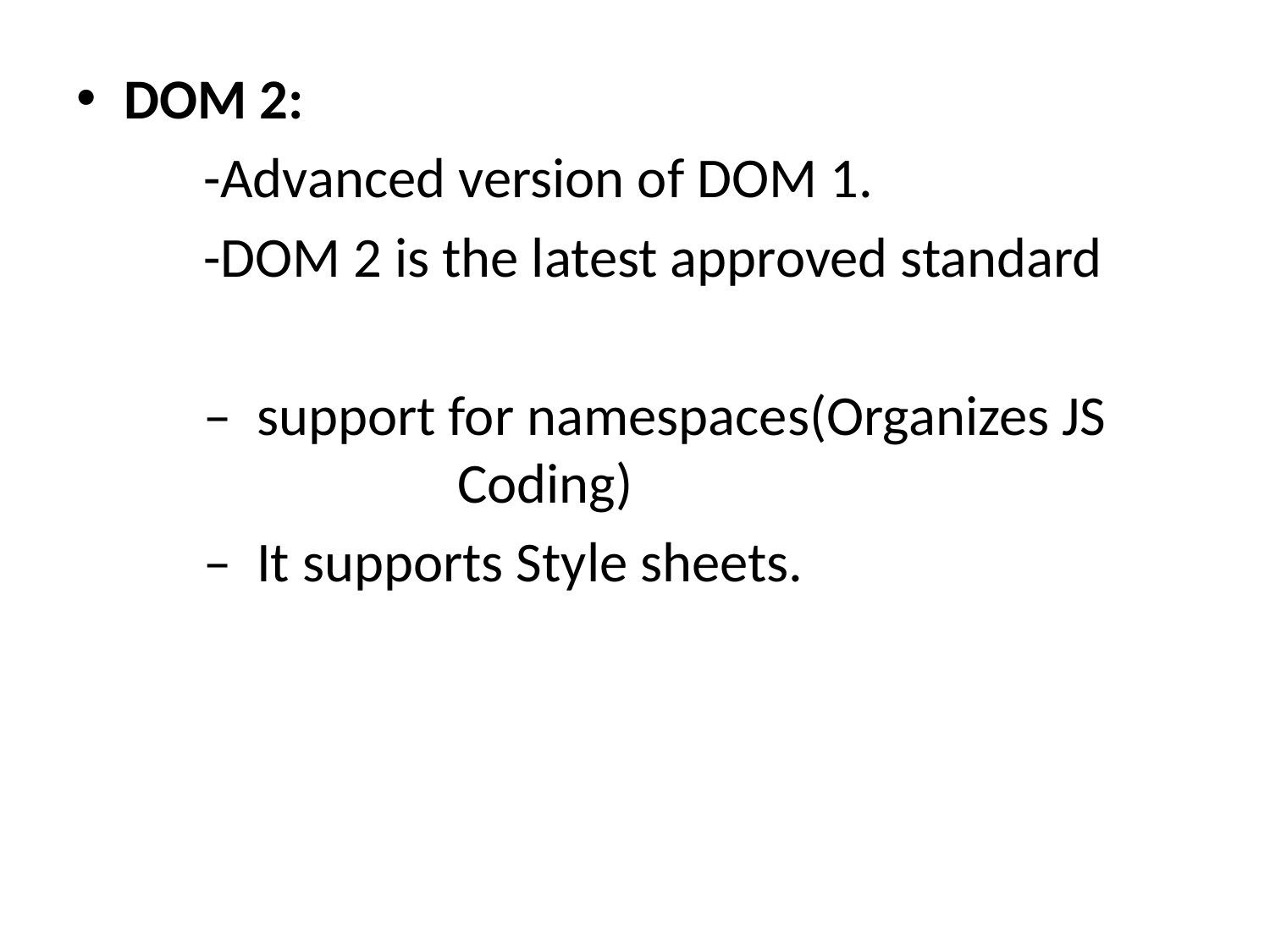

DOM 2:
	-Advanced version of DOM 1.
	-DOM 2 is the latest approved standard

	–  support for namespaces(Organizes JS 			Coding)
	–  It supports Style sheets.